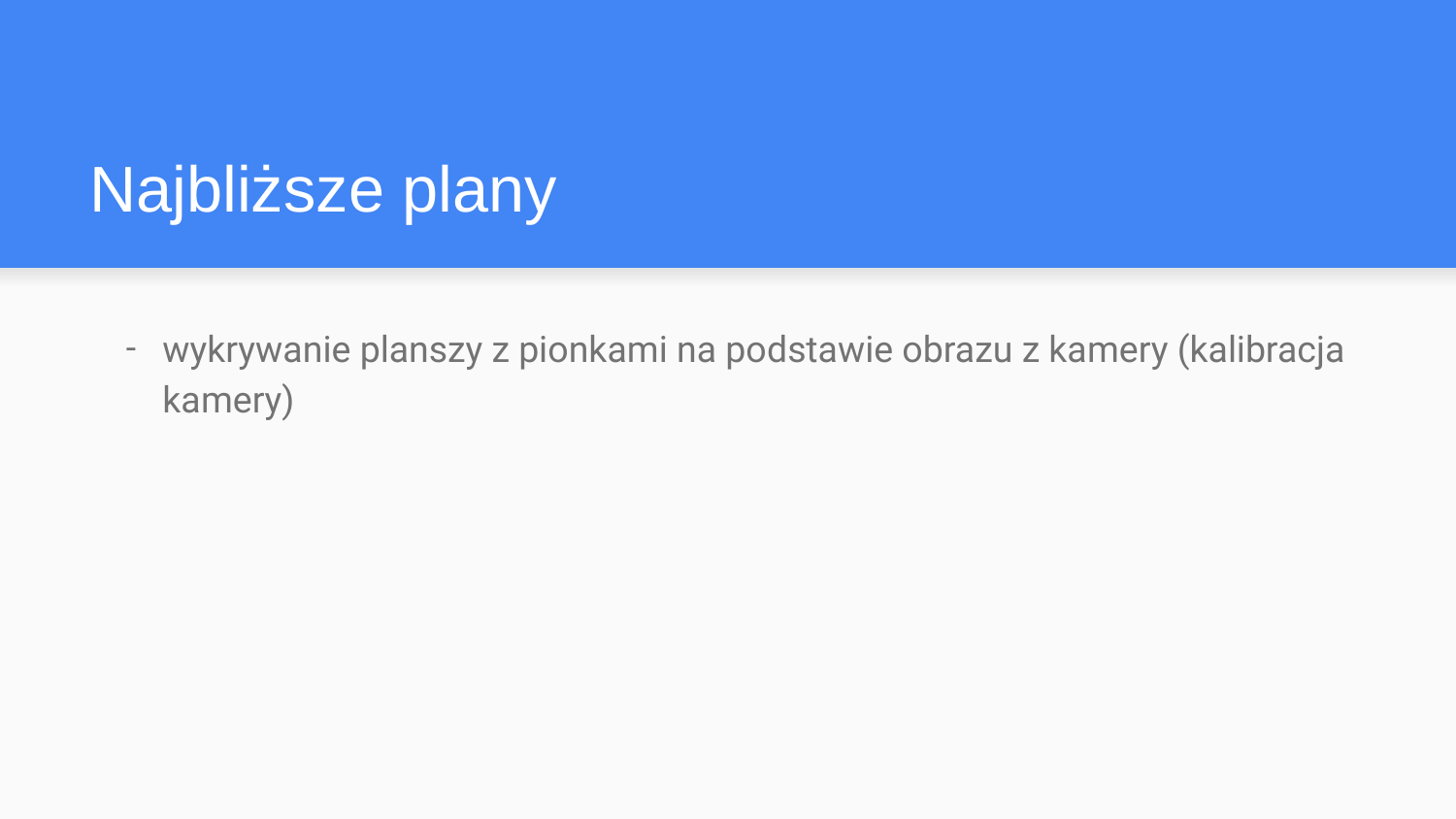

# Najbliższe plany
wykrywanie planszy z pionkami na podstawie obrazu z kamery (kalibracja kamery)